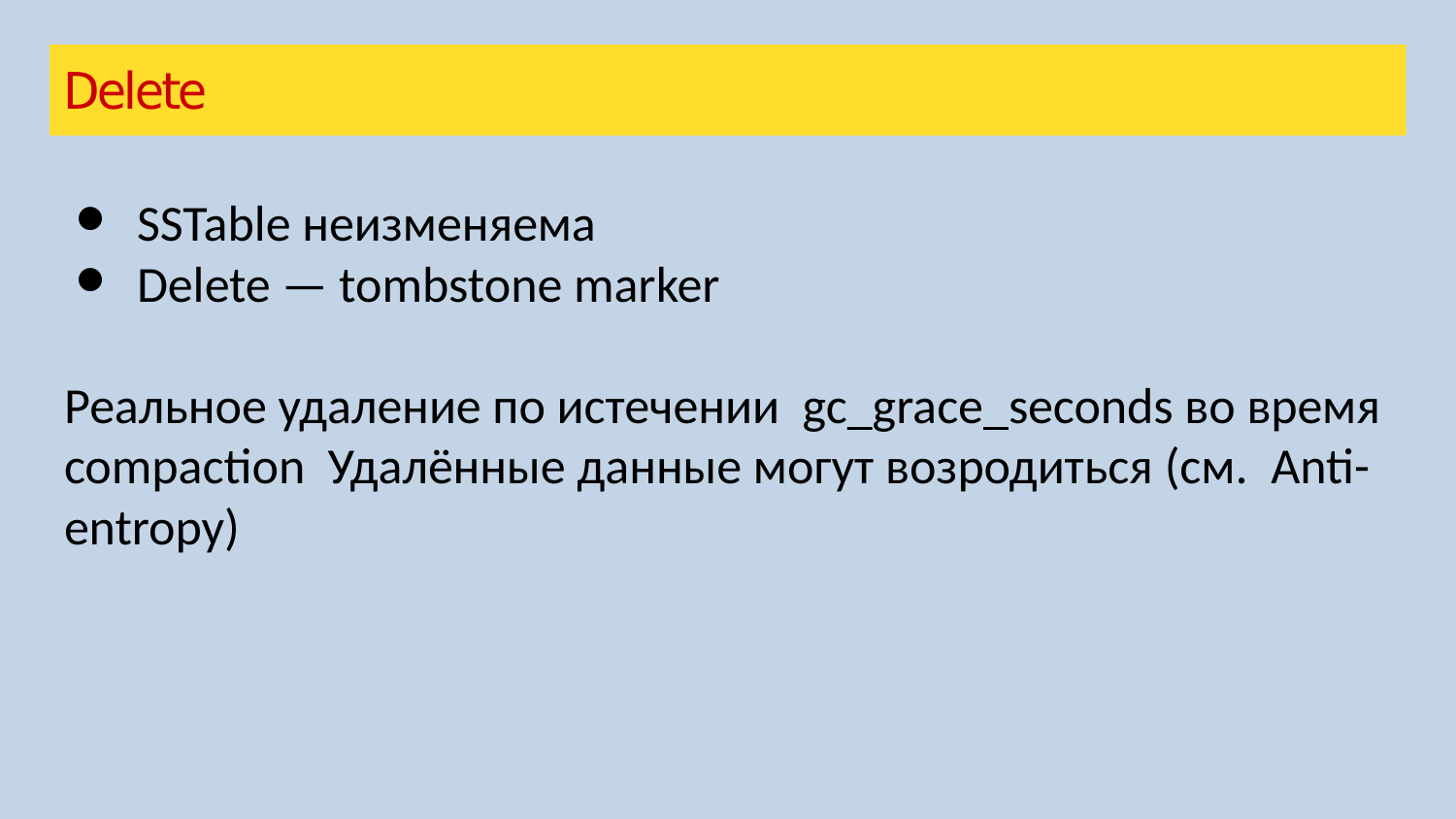

Delete
SSTable неизменяема
Delete — tombstone marker

Реальное удаление по истечении  gc_grace_seconds во время compaction  Удалённые данные могут возродиться (см.  Anti-entropy)